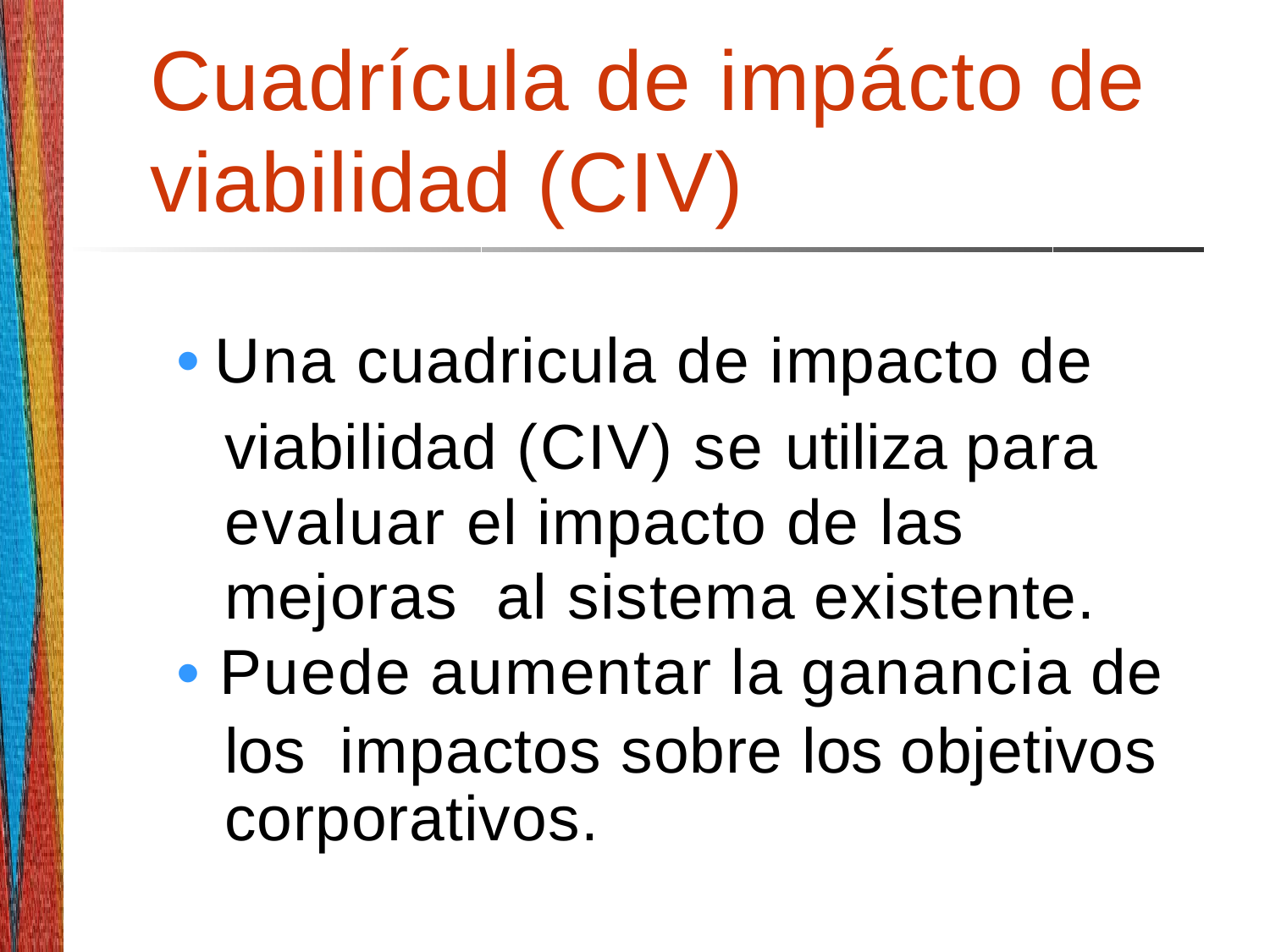

# Cuadrícula de impácto de  viabilidad (CIV)
• Una cuadricula de impacto de  viabilidad (CIV) se utiliza para  evaluar el impacto de las mejoras  al sistema existente.
• Puede aumentar la ganancia de los  impactos sobre los objetivos  corporativos.